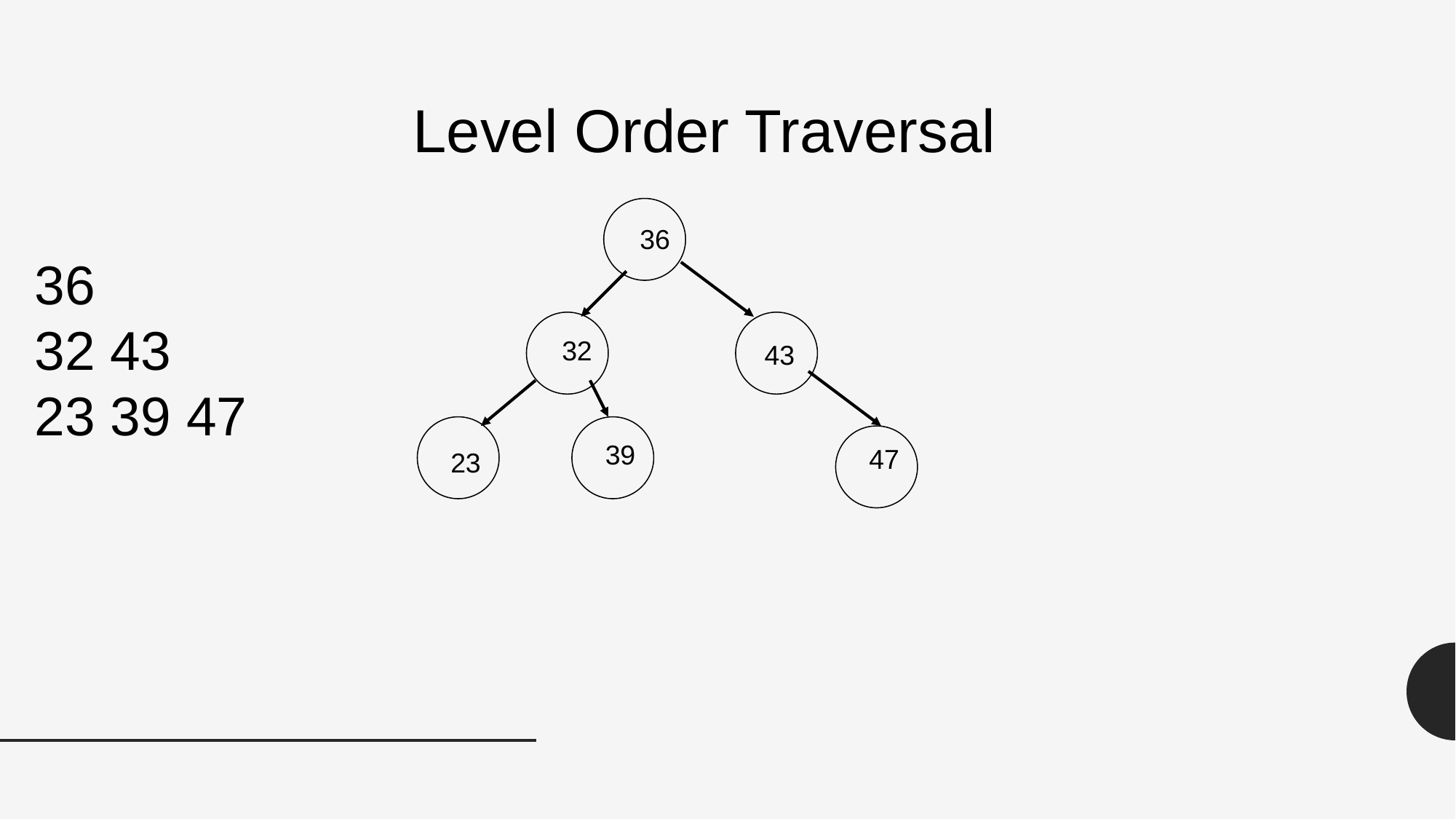

Level Order Traversal

36
36
32 43
23 39 47

32
43

39
47
23